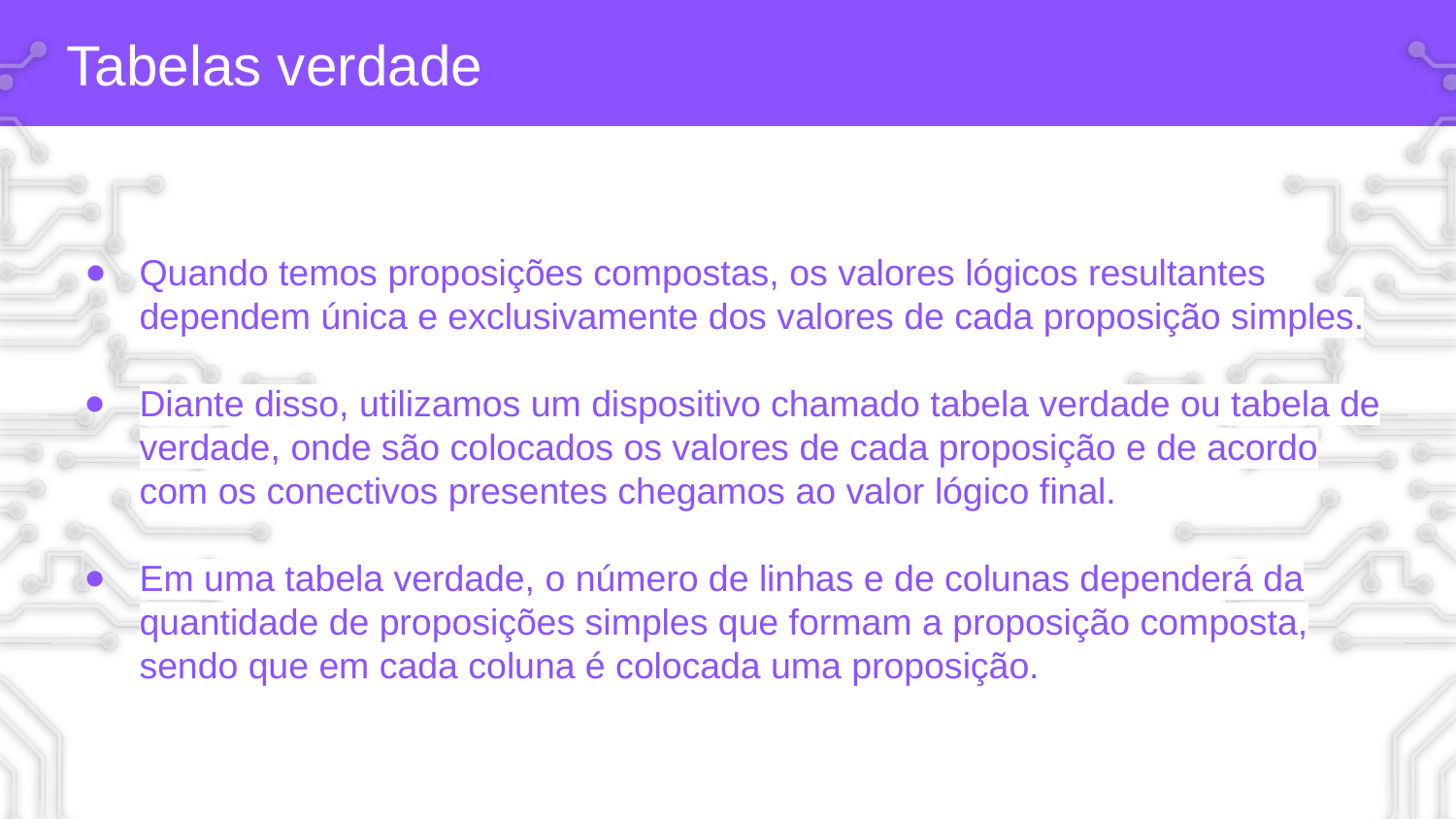

# Tabelas verdade
Quando temos proposições compostas, os valores lógicos resultantes dependem única e exclusivamente dos valores de cada proposição simples.

Diante disso, utilizamos um dispositivo chamado tabela verdade ou tabela de verdade, onde são colocados os valores de cada proposição e de acordo com os conectivos presentes chegamos ao valor lógico final.

Em uma tabela verdade, o número de linhas e de colunas dependerá da quantidade de proposições simples que formam a proposição composta, sendo que em cada coluna é colocada uma proposição.